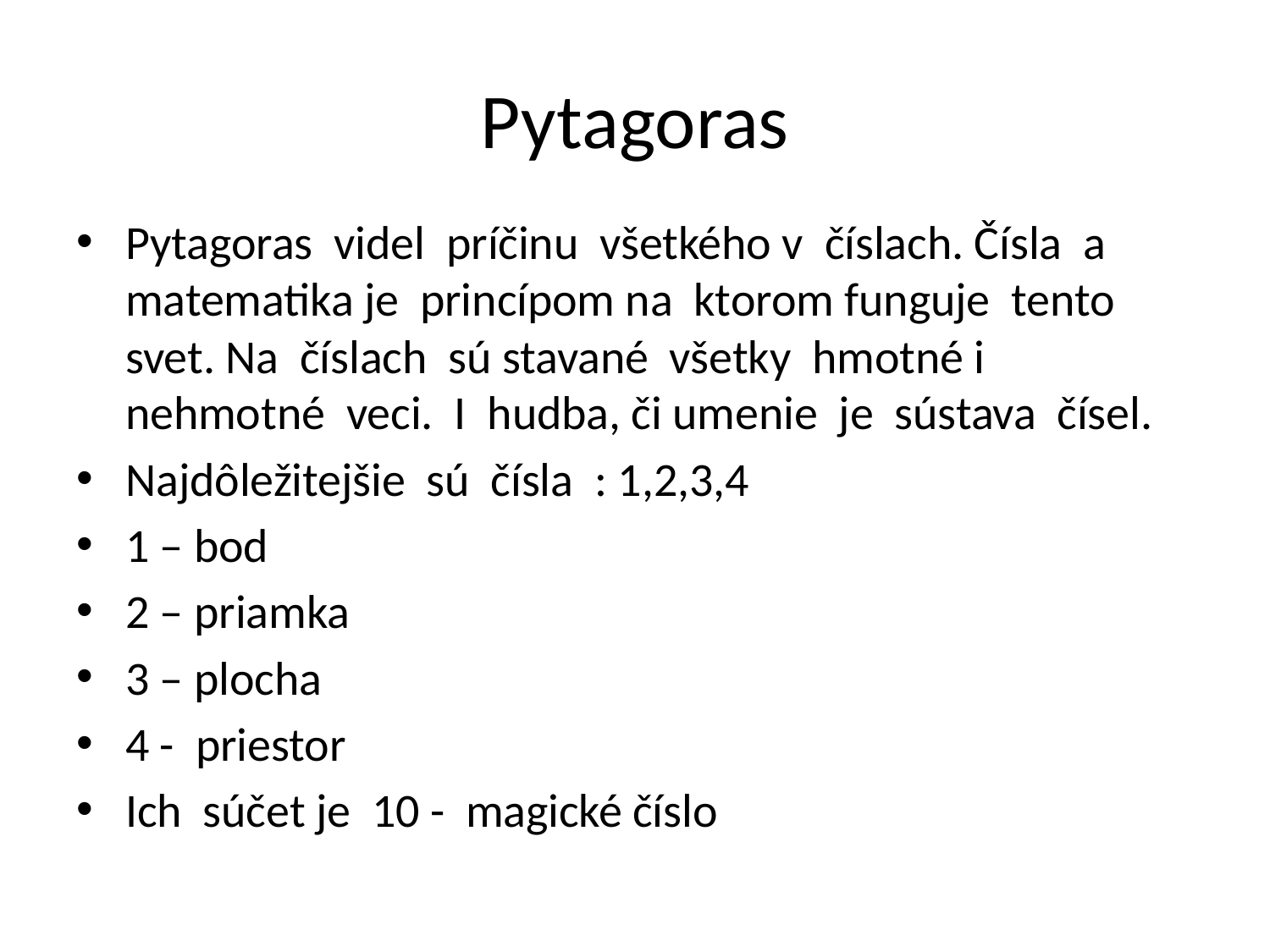

# Pytagoras
Pytagoras  videl  príčinu  všetkého v  číslach. Čísla  a  matematika je  princípom na  ktorom funguje  tento  svet. Na  číslach  sú stavané  všetky  hmotné i  nehmotné  veci.  I  hudba, či umenie  je  sústava  čísel.
Najdôležitejšie  sú  čísla  : 1,2,3,4
1 – bod
2 – priamka
3 – plocha
4 -  priestor
Ich  súčet je  10 -  magické číslo